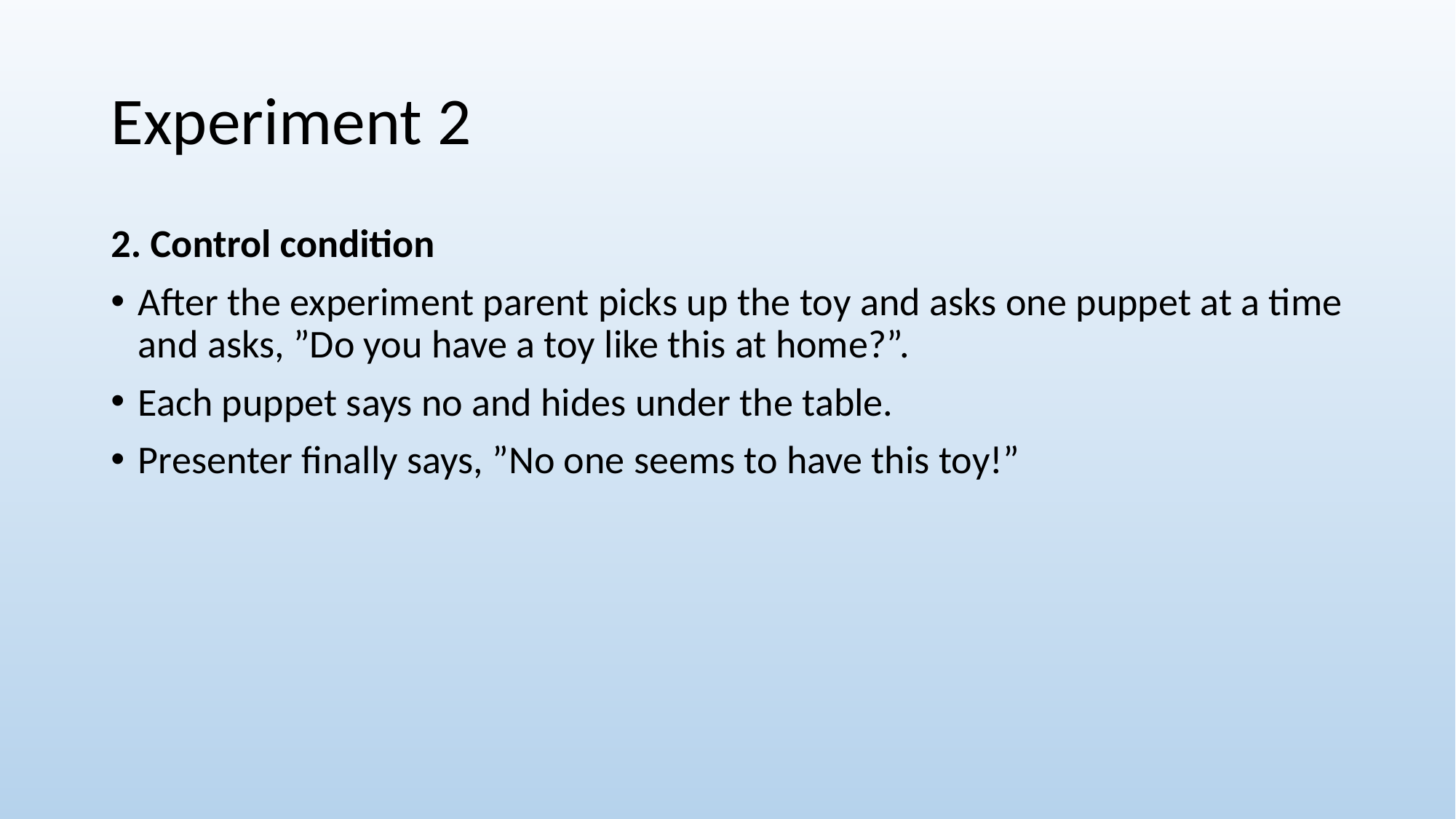

# Experiment 2
2. Control condition
After the experiment parent picks up the toy and asks one puppet at a time and asks, ”Do you have a toy like this at home?”.
Each puppet says no and hides under the table.
Presenter finally says, ”No one seems to have this toy!”